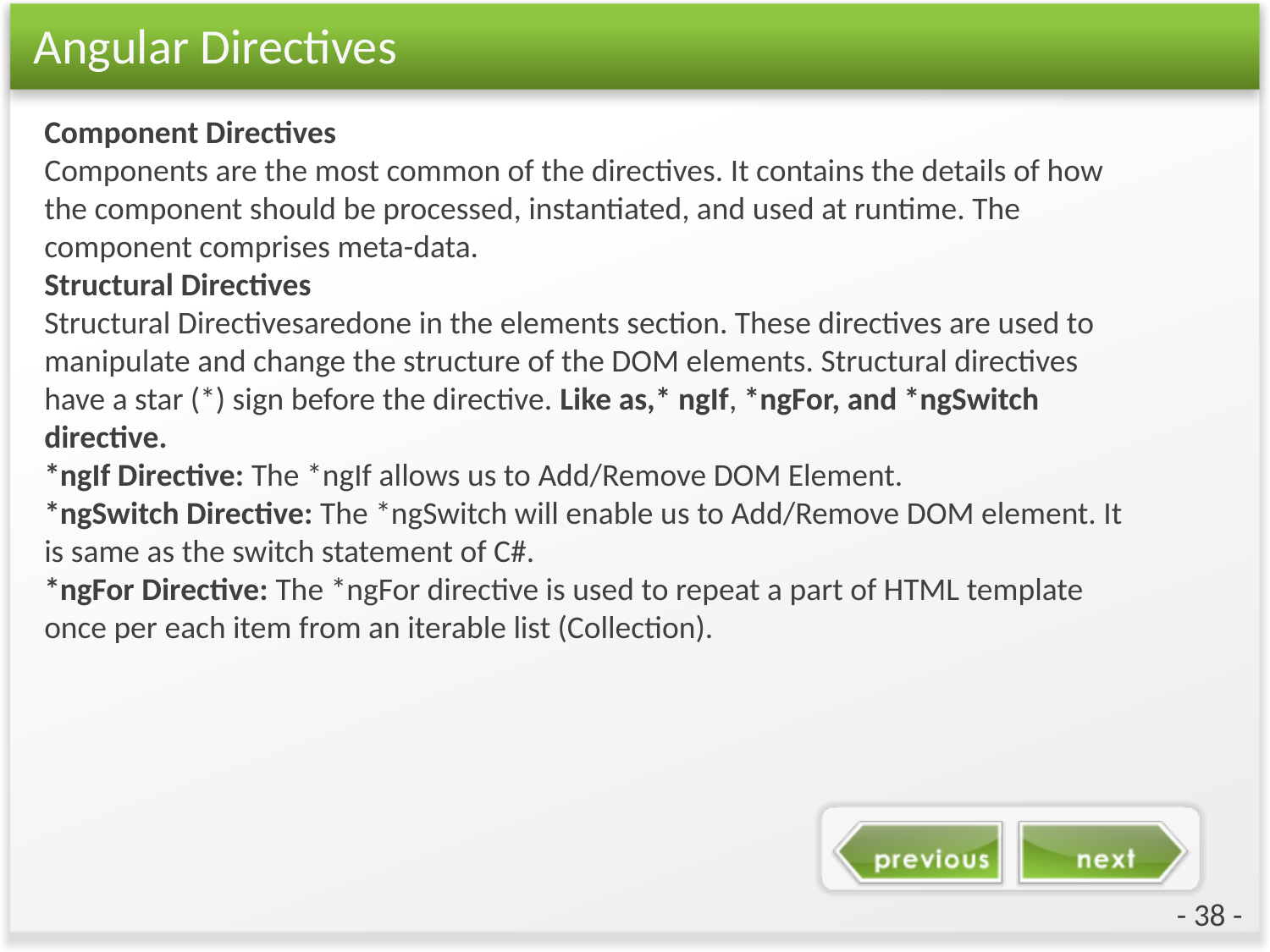

# Angular Directives

Component Directives
Components are the most common of the directives. It contains the details of how the component should be processed, instantiated, and used at runtime. The component comprises meta-data.
Structural Directives
Structural Directivesaredone in the elements section. These directives are used to manipulate and change the structure of the DOM elements. Structural directives have a star (*) sign before the directive. Like as,* ngIf, *ngFor, and *ngSwitch directive.
*ngIf Directive: The *ngIf allows us to Add/Remove DOM Element.
*ngSwitch Directive: The *ngSwitch will enable us to Add/Remove DOM element. It is same as the switch statement of C#.
*ngFor Directive: The *ngFor directive is used to repeat a part of HTML template once per each item from an iterable list (Collection).

- 38 -